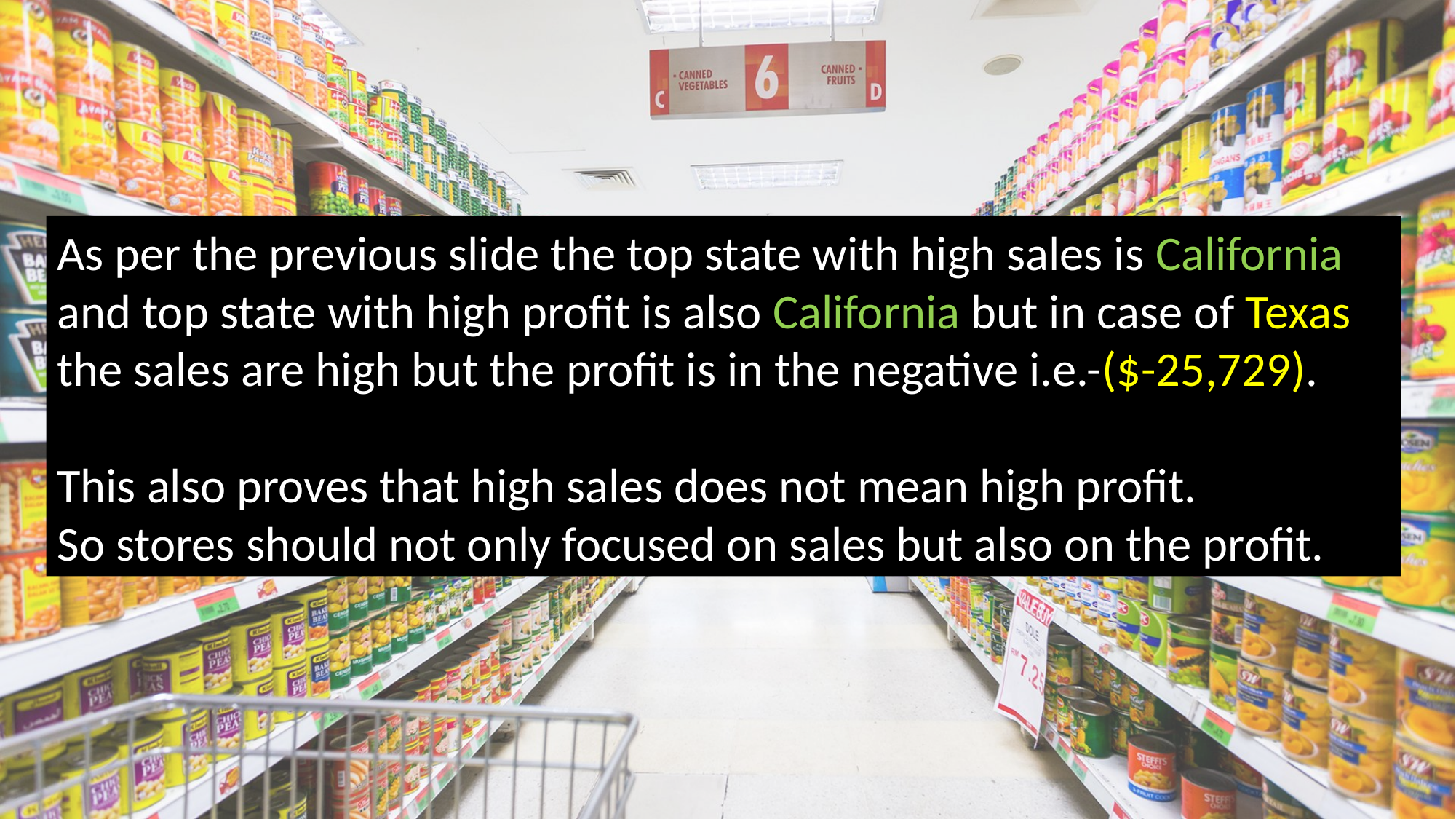

As per the previous slide the top state with high sales is California and top state with high profit is also California but in case of Texas the sales are high but the profit is in the negative i.e.-($-25,729).

This also proves that high sales does not mean high profit.
So stores should not only focused on sales but also on the profit.